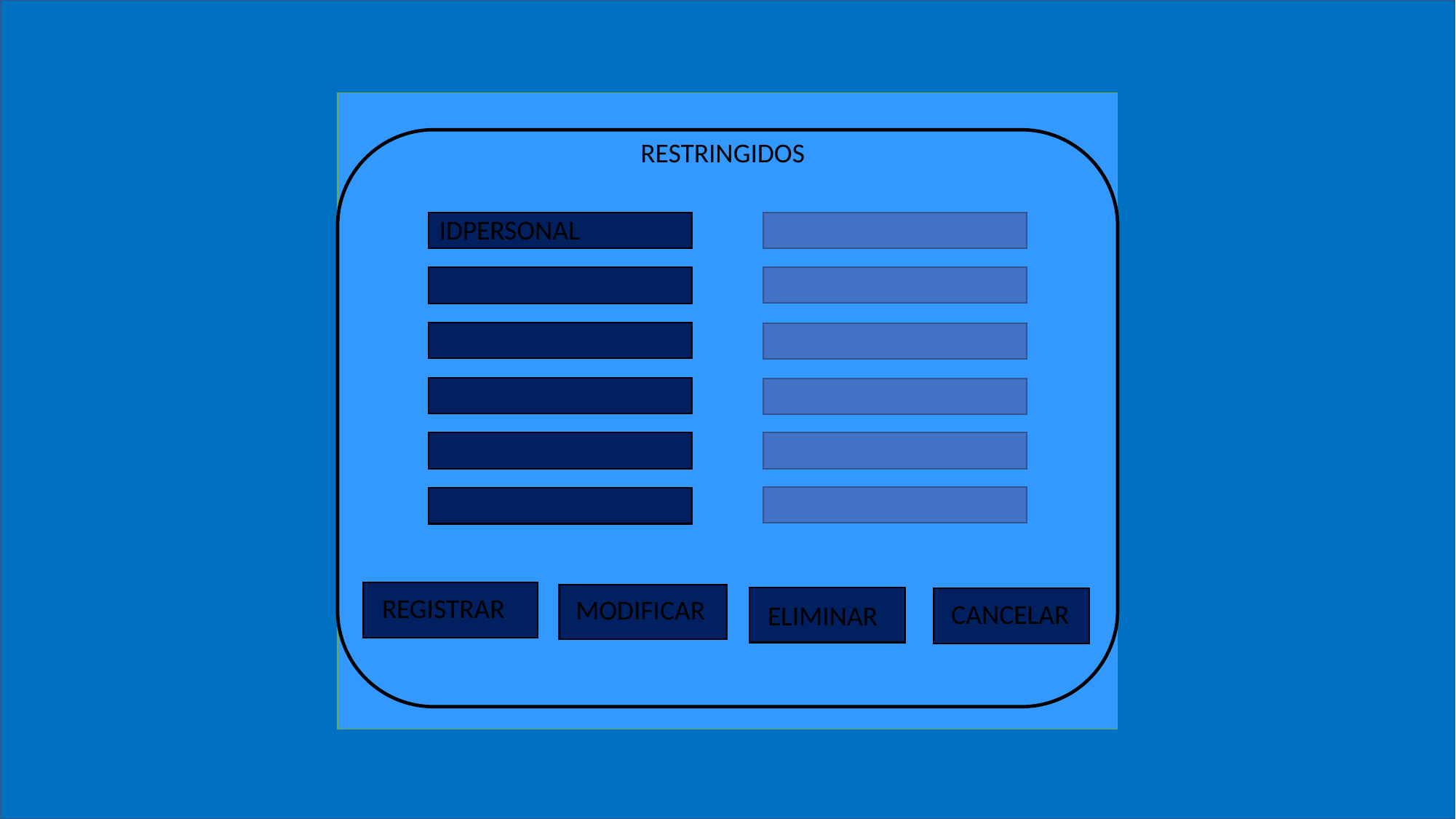

RESTRINGIDOS
IDPERSONAL

NOMBRE

RESTRINGIO

MOTIVO RESTRICCION

INICIO

FINAL

REGISTRAR
MODIFICAR

CANCELAR
ELIMINAR